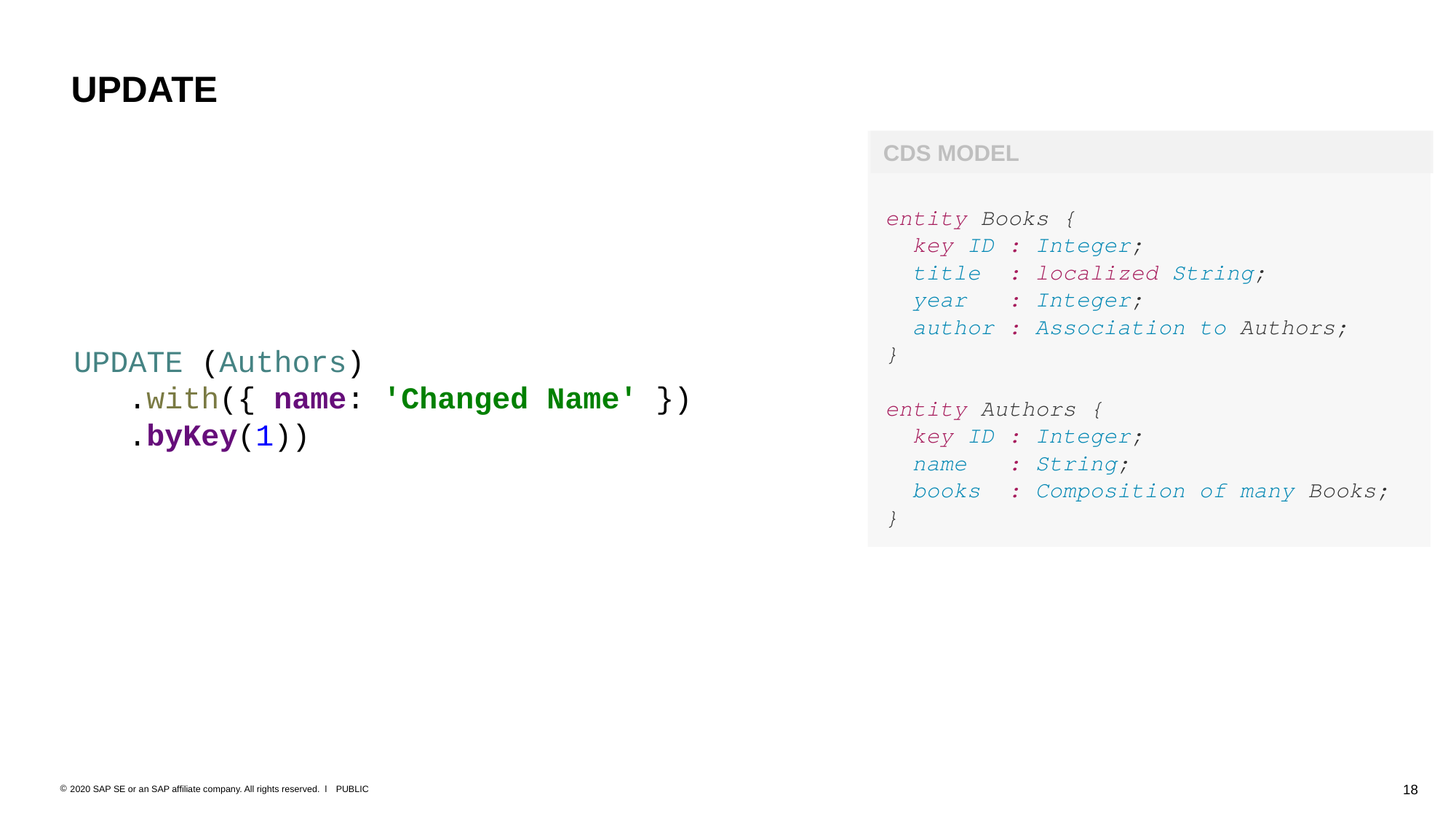

# UPDATE

entity Books {
  key ID : Integer;
  title  : localized String;
  year   : Integer;
  author : Association to Authors;
}
entity Authors {
  key ID : Integer;
  name   : String;
  books  : Composition of many Books;
}
  CDS MODEL
UPDATE (Authors)
   .with({ name: 'Changed Name' })
   .byKey(1))